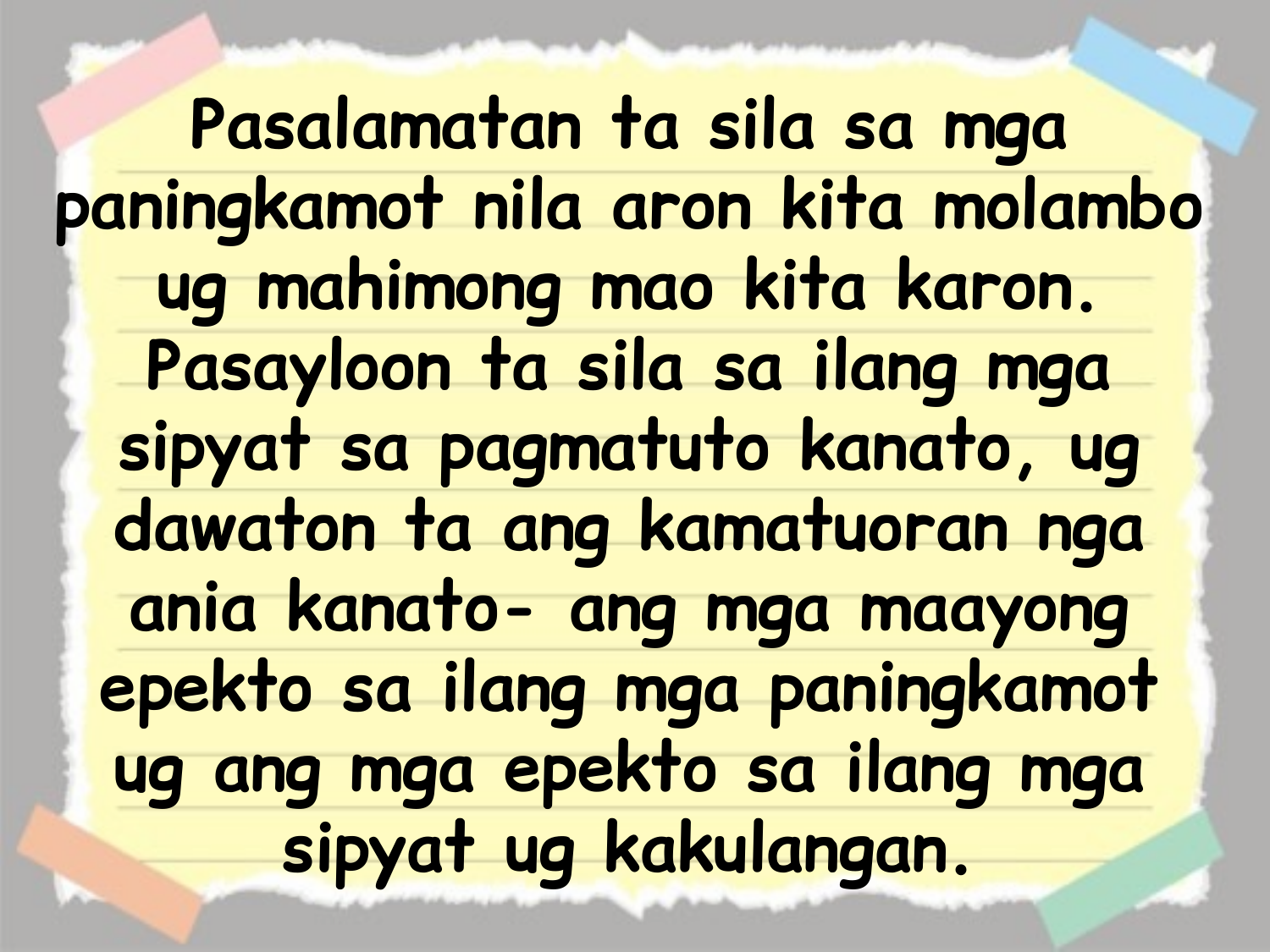

Pasalamatan ta sila sa mga paningkamot nila aron kita molambo ug mahimong mao kita karon. Pasayloon ta sila sa ilang mga sipyat sa pagmatuto kanato, ug dawaton ta ang kamatuoran nga ania kanato- ang mga maayong epekto sa ilang mga paningkamot ug ang mga epekto sa ilang mga sipyat ug kakulangan.